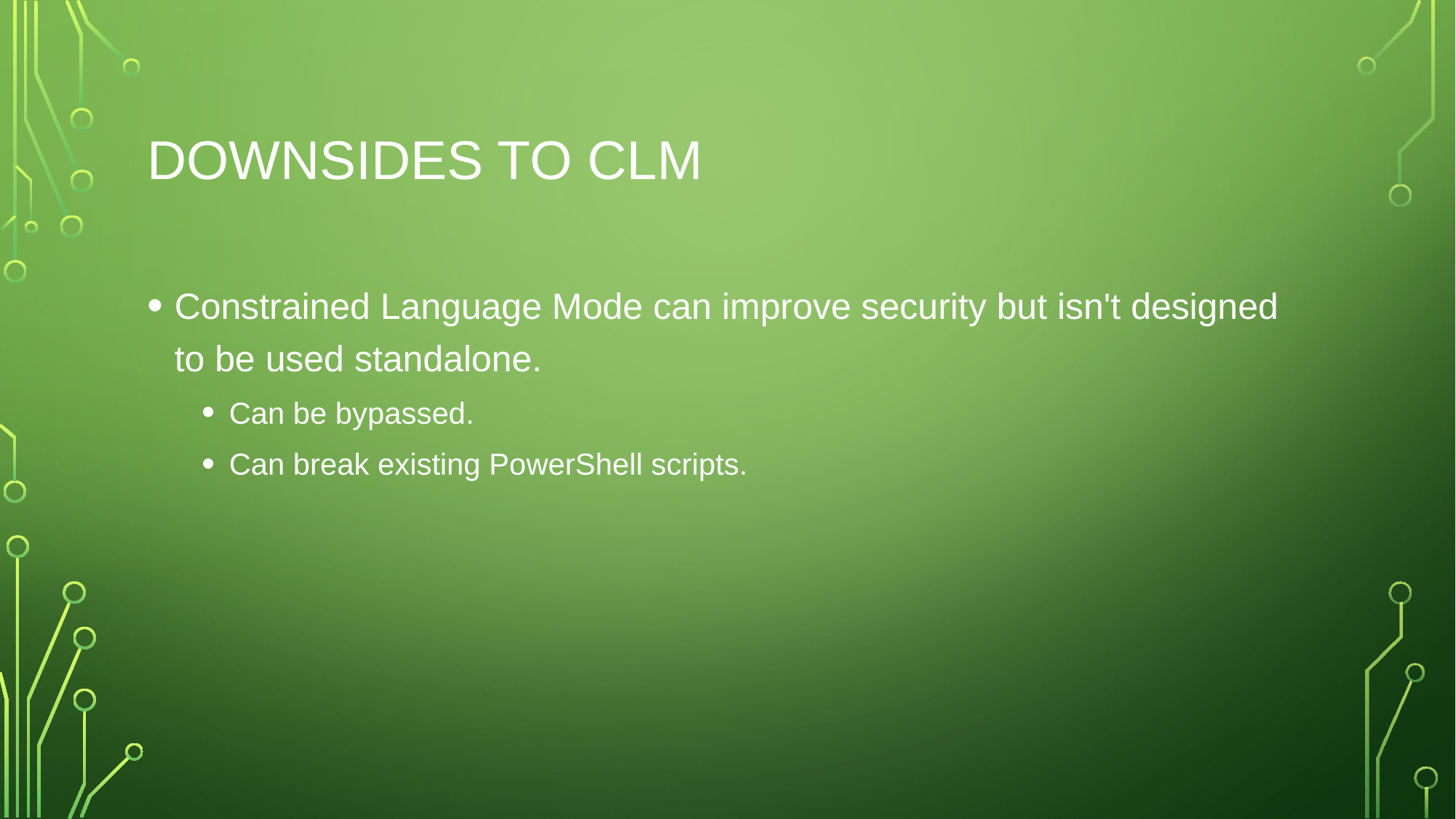

# Downsides to clm
Constrained Language Mode can improve security but isn't designed to be used standalone.
Can be bypassed.
Can break existing PowerShell scripts.